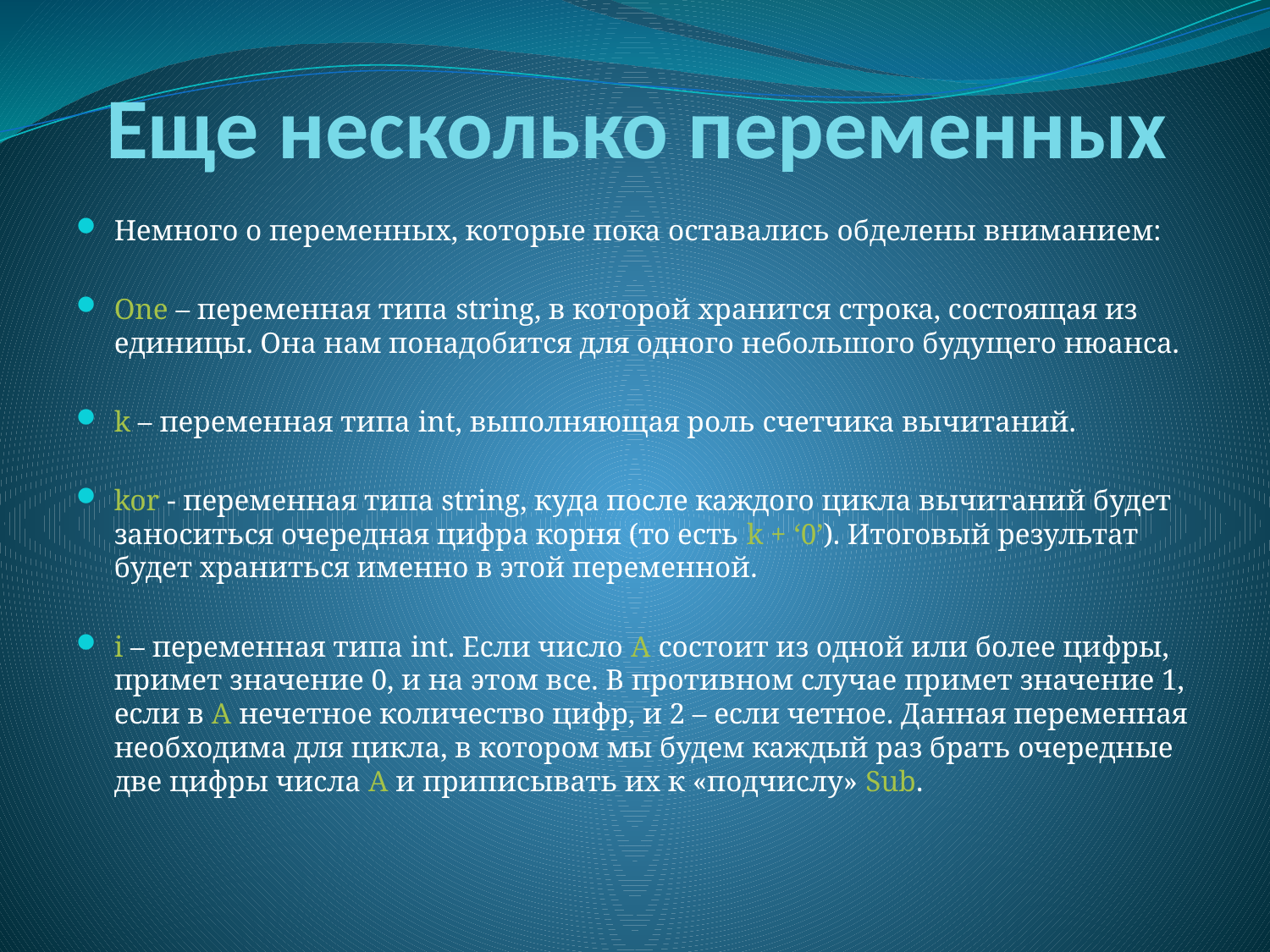

# Еще несколько переменных
Немного о переменных, которые пока оставались обделены вниманием:

One – переменная типа string, в которой хранится строка, состоящая из единицы. Она нам понадобится для одного небольшого будущего нюанса.

k – переменная типа int, выполняющая роль счетчика вычитаний.

kor - переменная типа string, куда после каждого цикла вычитаний будет заноситься очередная цифра корня (то есть k + ‘0’). Итоговый результат будет храниться именно в этой переменной.

i – переменная типа int. Если число A состоит из одной или более цифры, примет значение 0, и на этом все. В противном случае примет значение 1, если в A нечетное количество цифр, и 2 – если четное. Данная переменная необходима для цикла, в котором мы будем каждый раз брать очередные две цифры числа A и приписывать их к «подчислу» Sub.